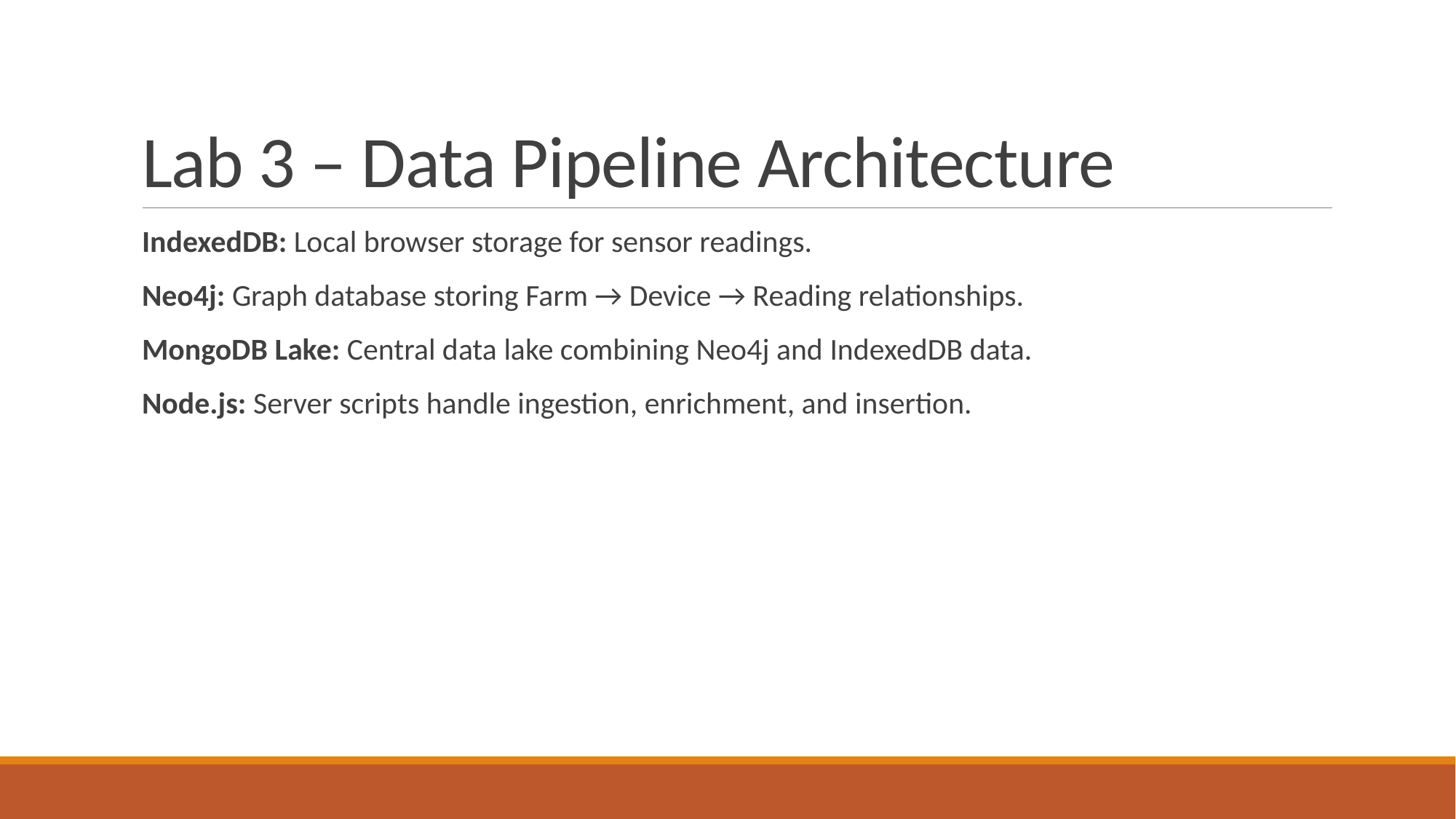

# Lab 3 – Data Pipeline Architecture
IndexedDB: Local browser storage for sensor readings.
Neo4j: Graph database storing Farm → Device → Reading relationships.
MongoDB Lake: Central data lake combining Neo4j and IndexedDB data.
Node.js: Server scripts handle ingestion, enrichment, and insertion.